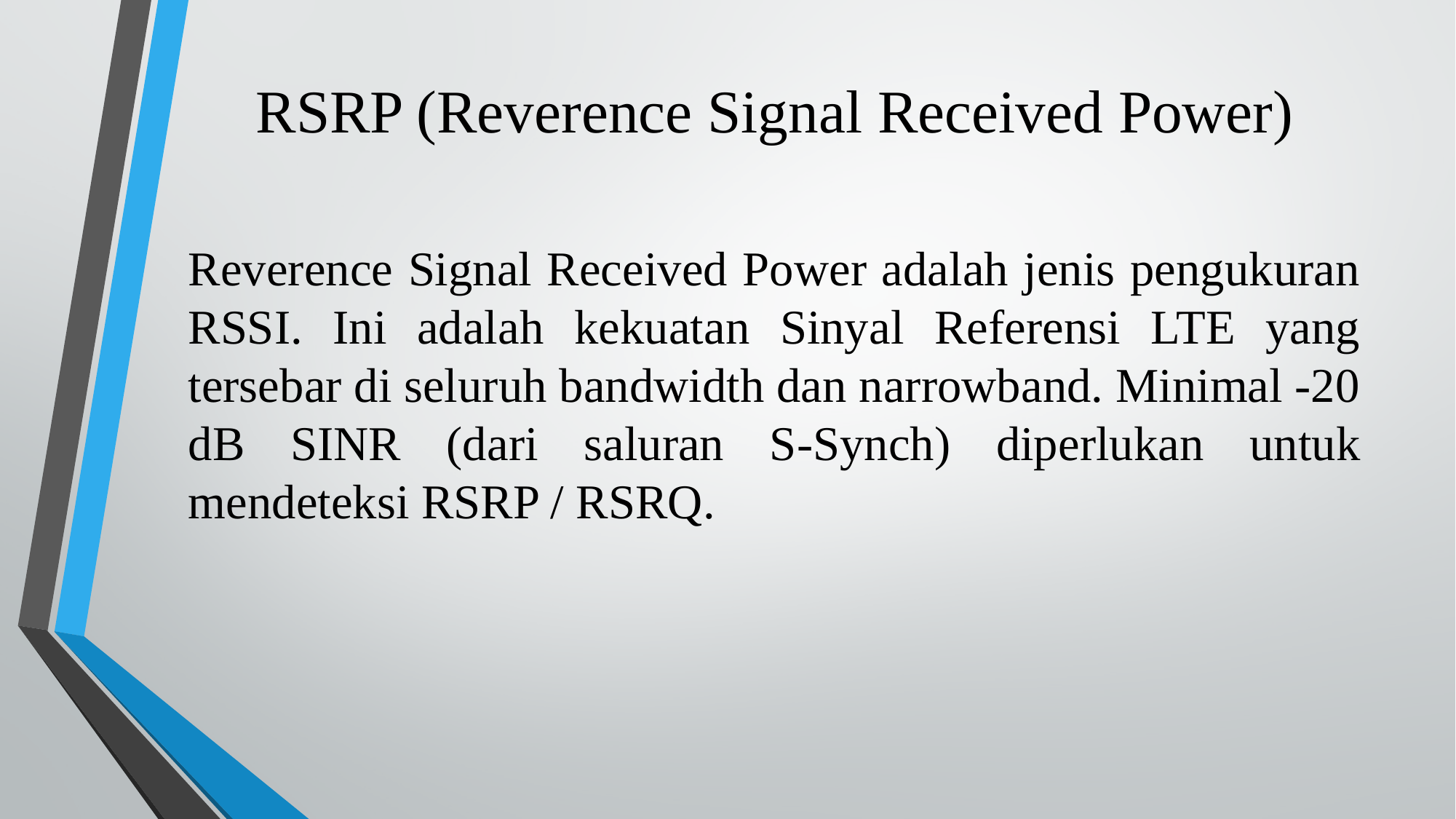

# RSRP (Reverence Signal Received Power)
Reverence Signal Received Power adalah jenis pengukuran RSSI. Ini adalah kekuatan Sinyal Referensi LTE yang tersebar di seluruh bandwidth dan narrowband. Minimal -20 dB SINR (dari saluran S-Synch) diperlukan untuk mendeteksi RSRP / RSRQ.